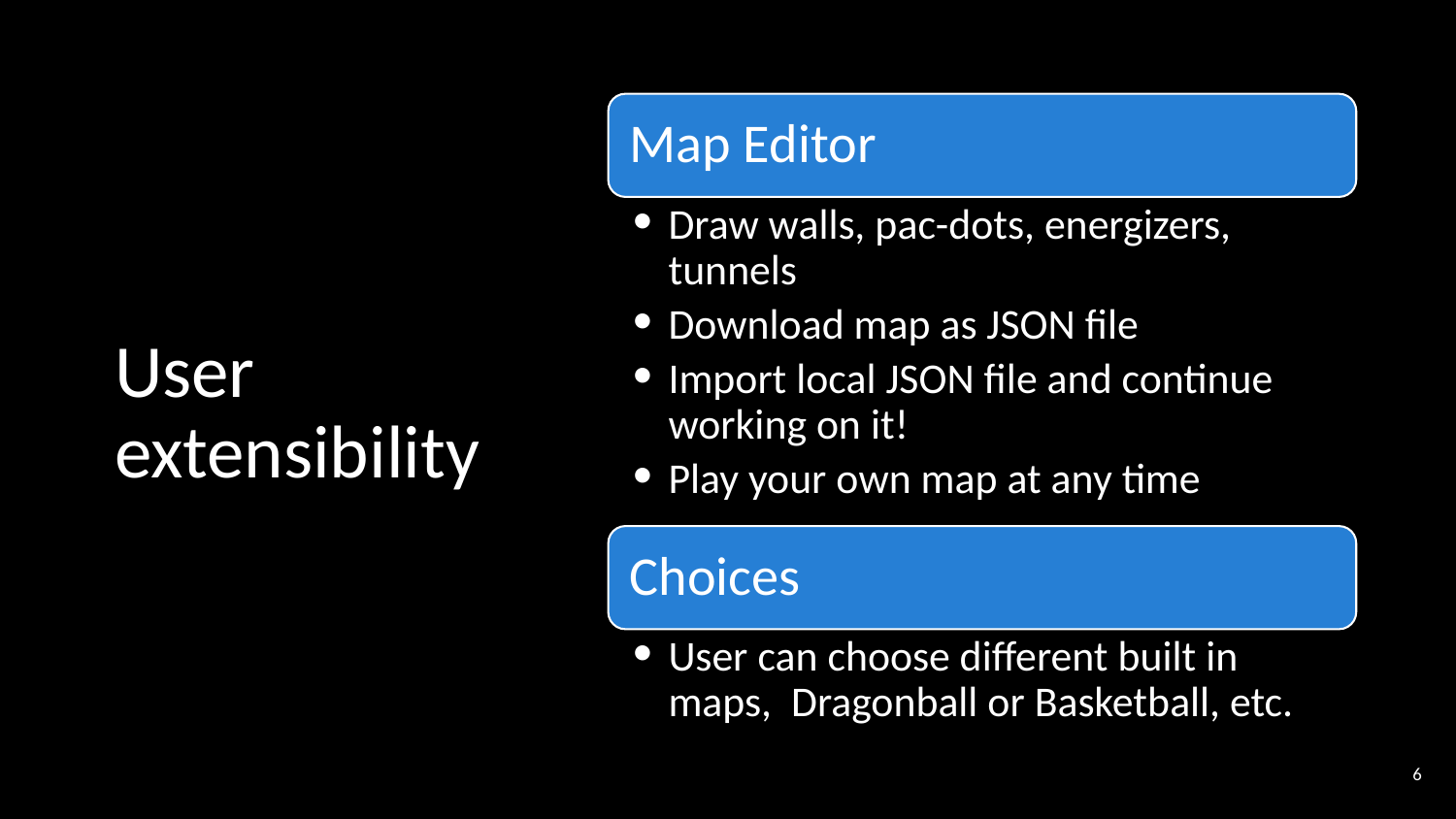

# User extensibility

Map Editor

Draw walls, pac-dots, energizers, tunnels
Download map as JSON file
Import local JSON file and continue working on it!
Play your own map at any time

Choices

User can choose different built in maps,  Dragonball or Basketball, etc.
6